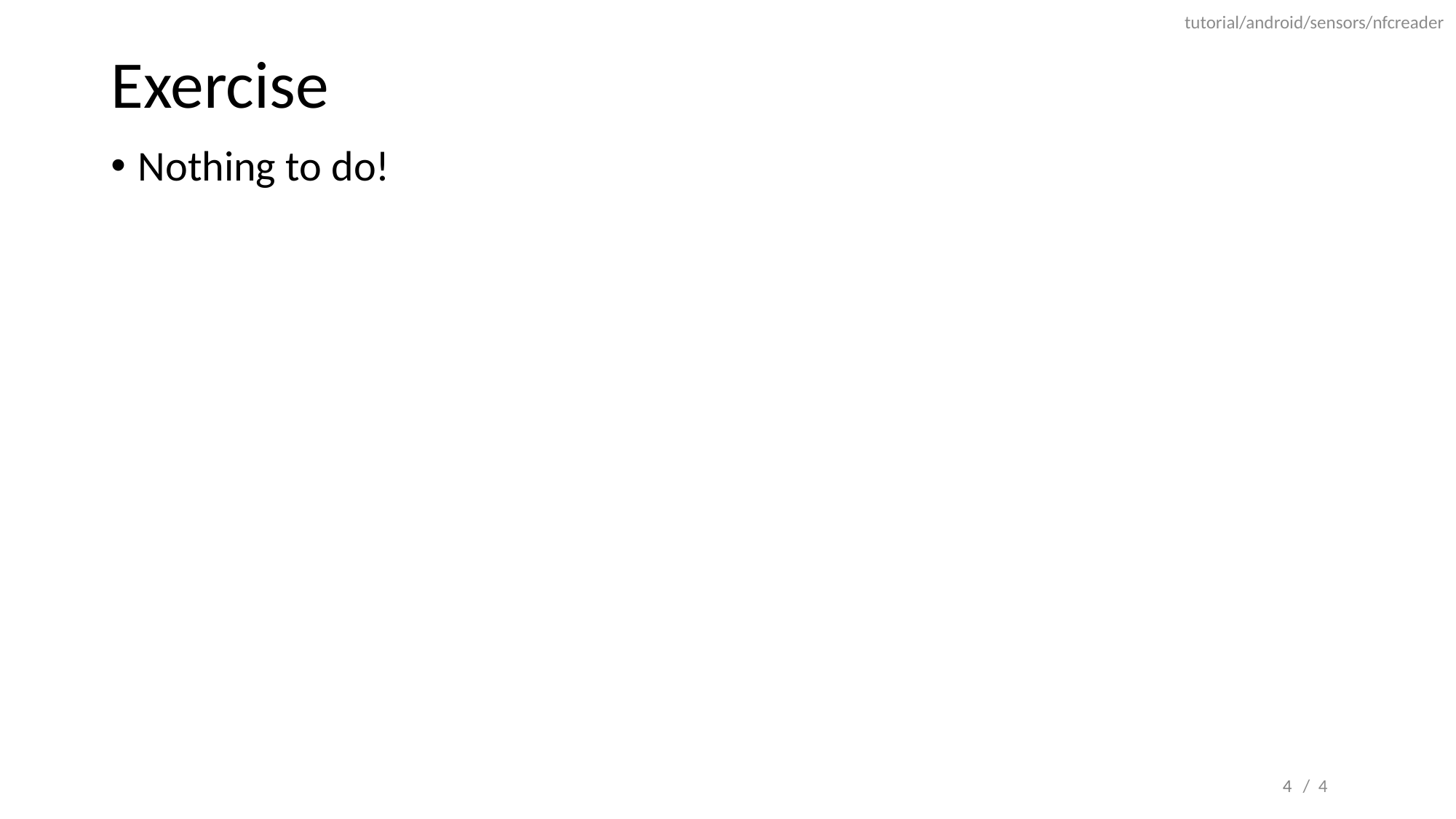

tutorial/android/sensors/nfcreader
# Exercise
Nothing to do!
4
/  4